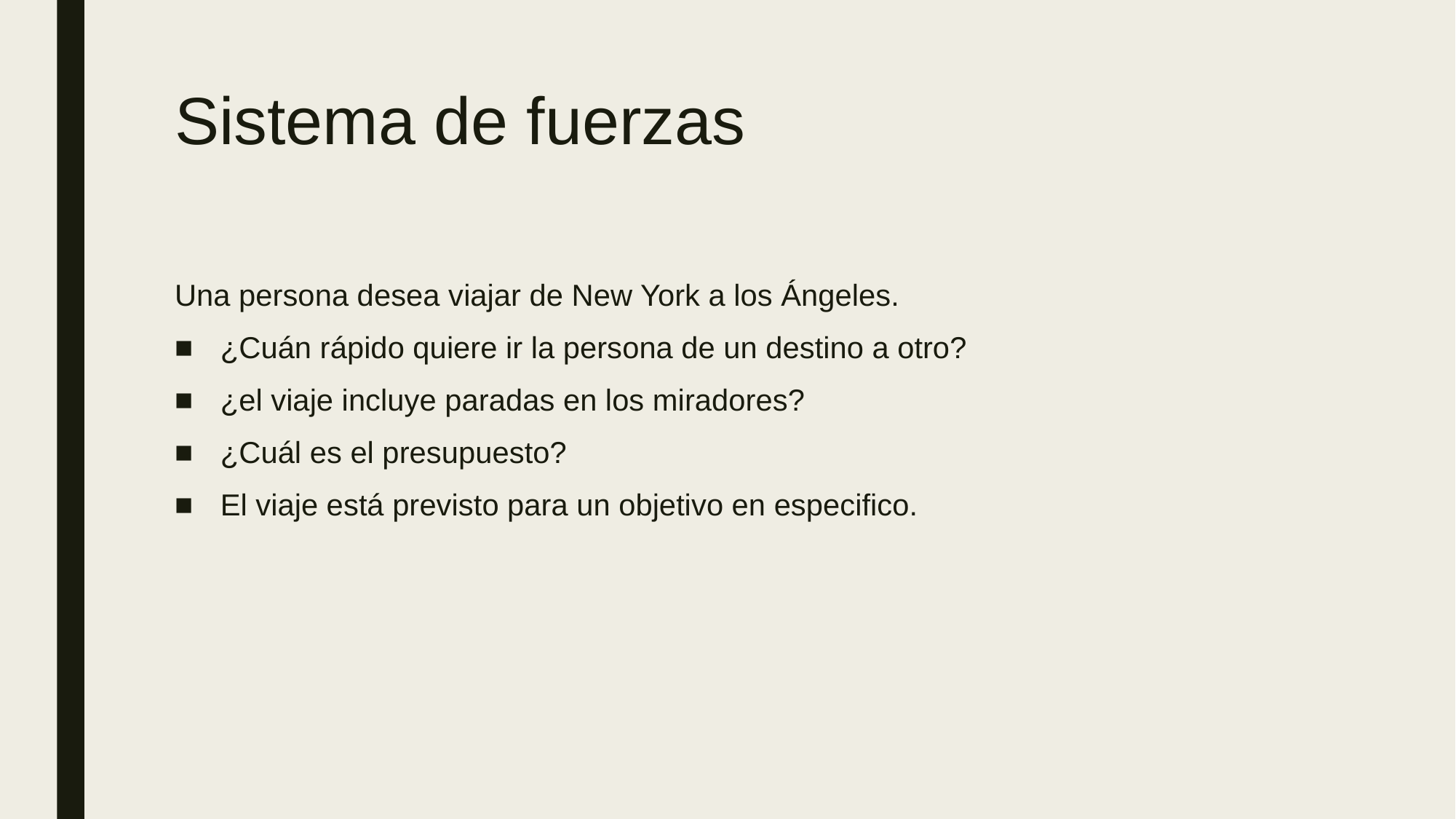

# Sistema de fuerzas
Una persona desea viajar de New York a los Ángeles.
¿Cuán rápido quiere ir la persona de un destino a otro?
¿el viaje incluye paradas en los miradores?
¿Cuál es el presupuesto?
El viaje está previsto para un objetivo en especifico.